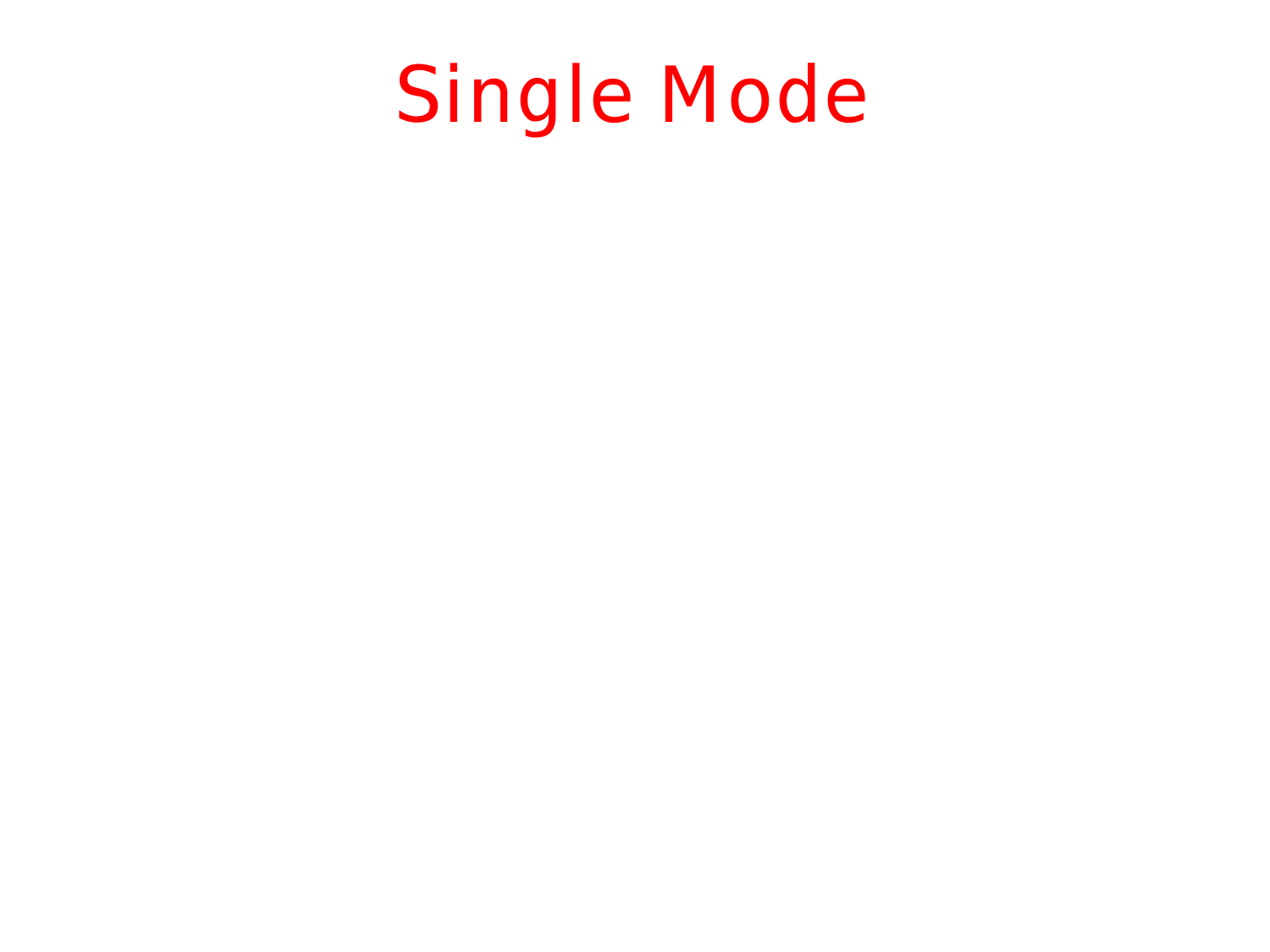

# Single Mode
Single mode uses step-index fiber and a highly focused source of light that limits beams to a small range of angles, all close to the horizontal. Propagation of different beams is almost identical and delays are negligible.